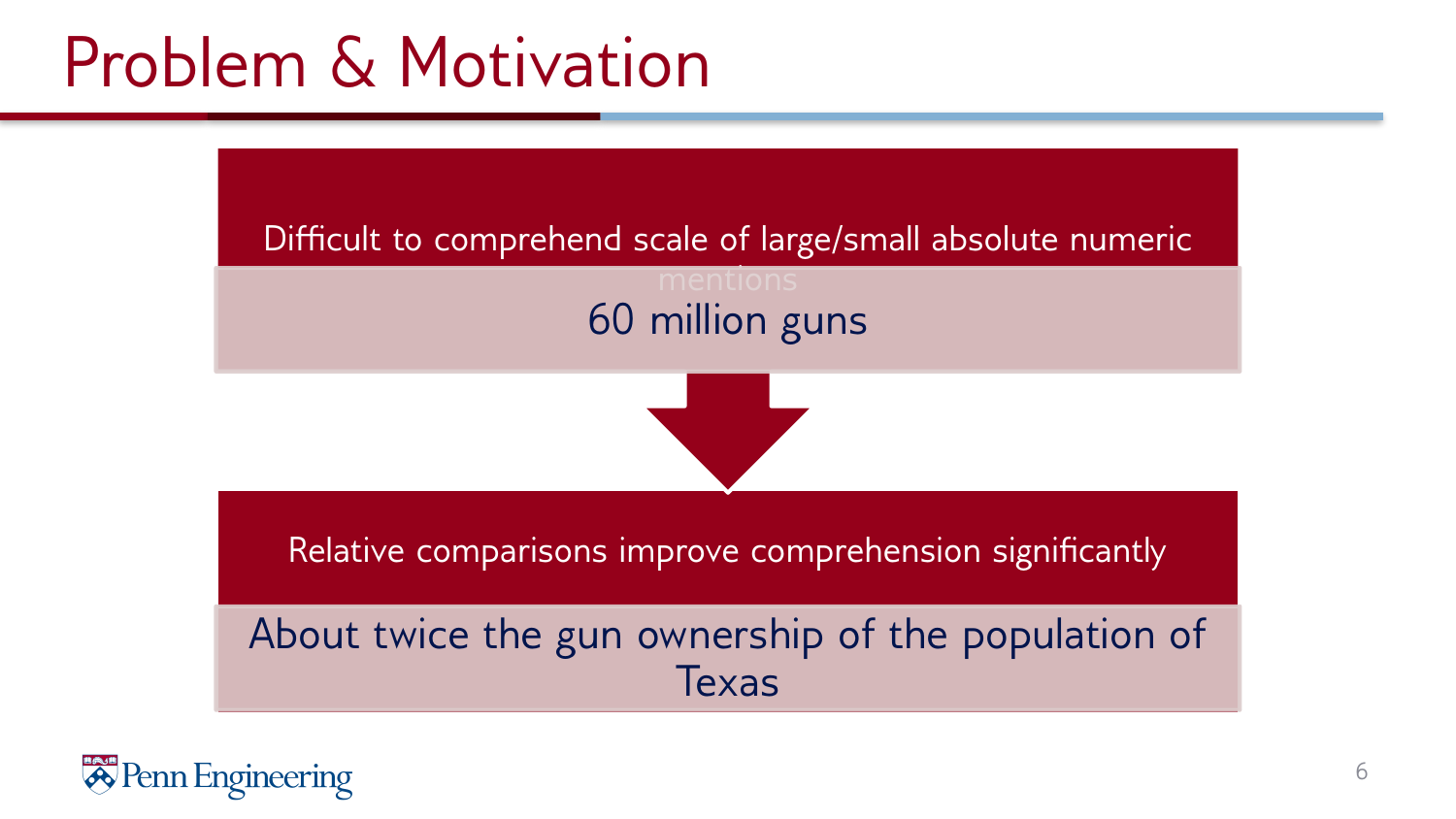

# Problem & Motivation
Relative comparisons improve comprehension significantly
About twice the gun ownership of the population of Texas
Difficult to comprehend scale of large/small absolute numeric mentions
60 million guns
6